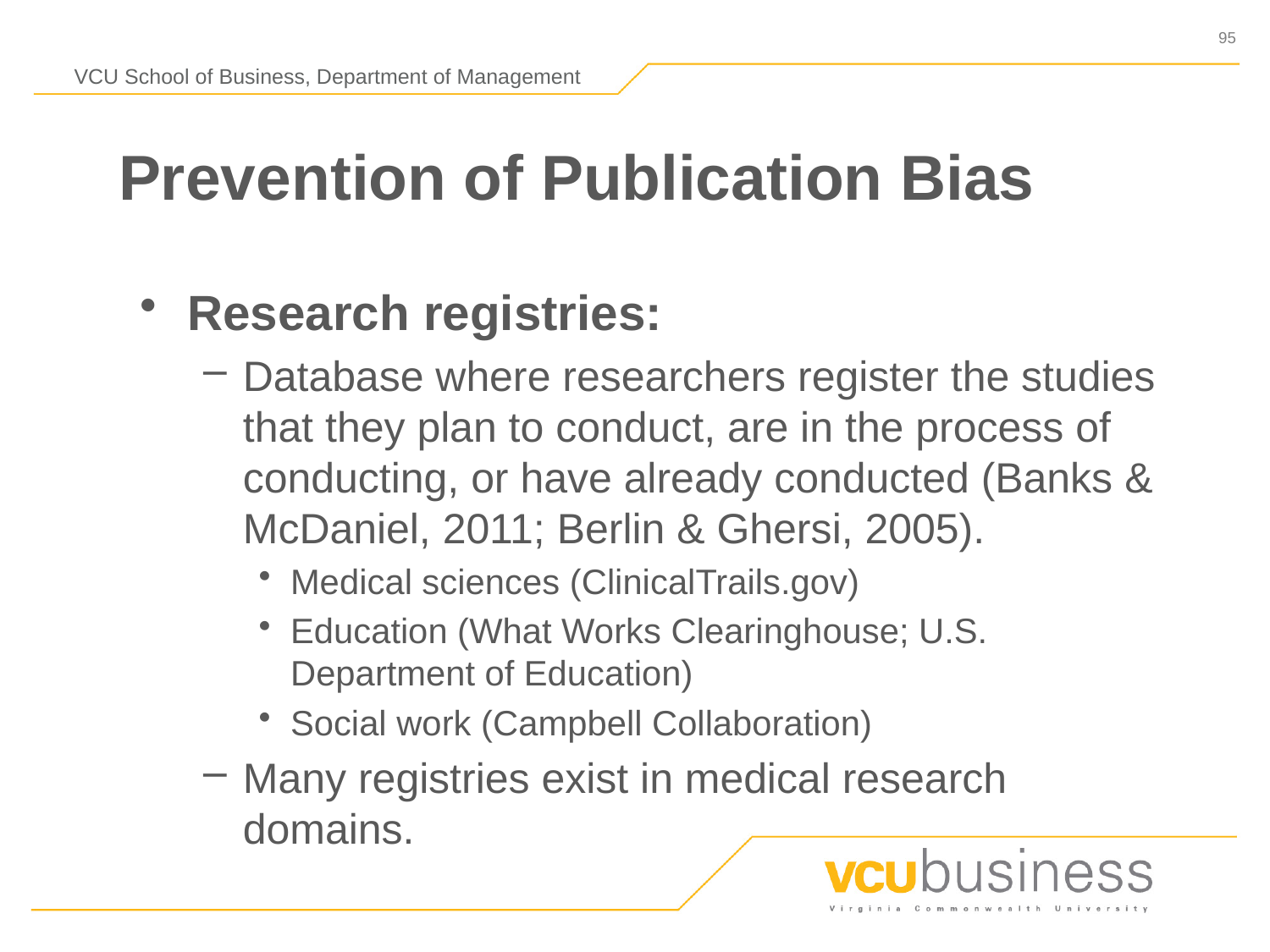

# Prevention of Publication Bias
Research registries:
Database where researchers register the studies that they plan to conduct, are in the process of conducting, or have already conducted (Banks & McDaniel, 2011; Berlin & Ghersi, 2005).
Medical sciences (ClinicalTrails.gov)
Education (What Works Clearinghouse; U.S. Department of Education)
Social work (Campbell Collaboration)
Many registries exist in medical research domains.